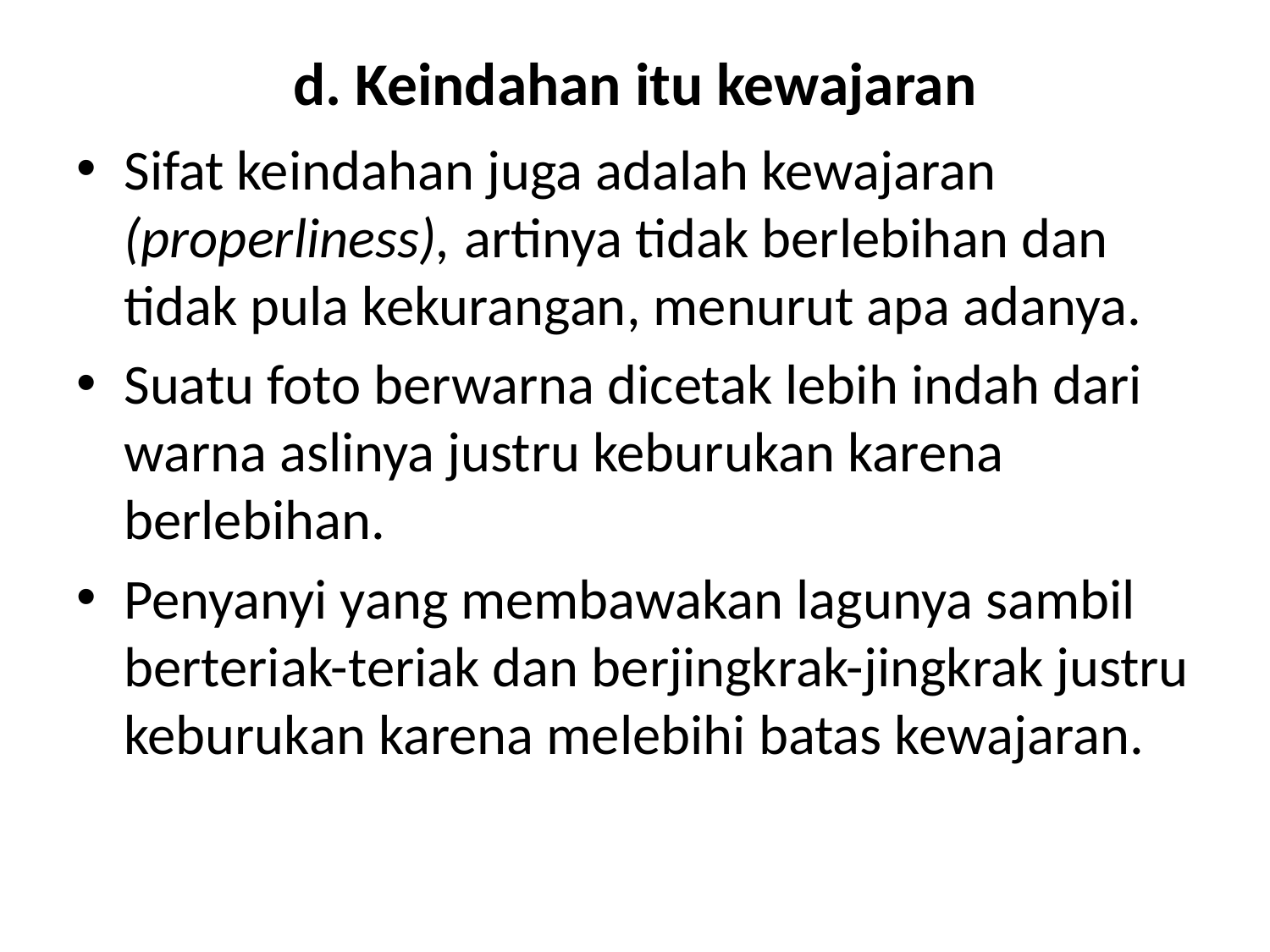

# d. Keindahan itu kewajaran
Sifat keindahan juga adalah kewajaran (properliness), artinya tidak berlebihan dan tidak pula kekurangan, menurut apa adanya.
Suatu foto berwarna dicetak lebih indah dari warna aslinya justru keburukan karena berlebihan.
Penyanyi yang membawakan lagunya sambil berteriak-teriak dan berjingkrak-jingkrak justru keburukan karena melebihi batas kewajaran.